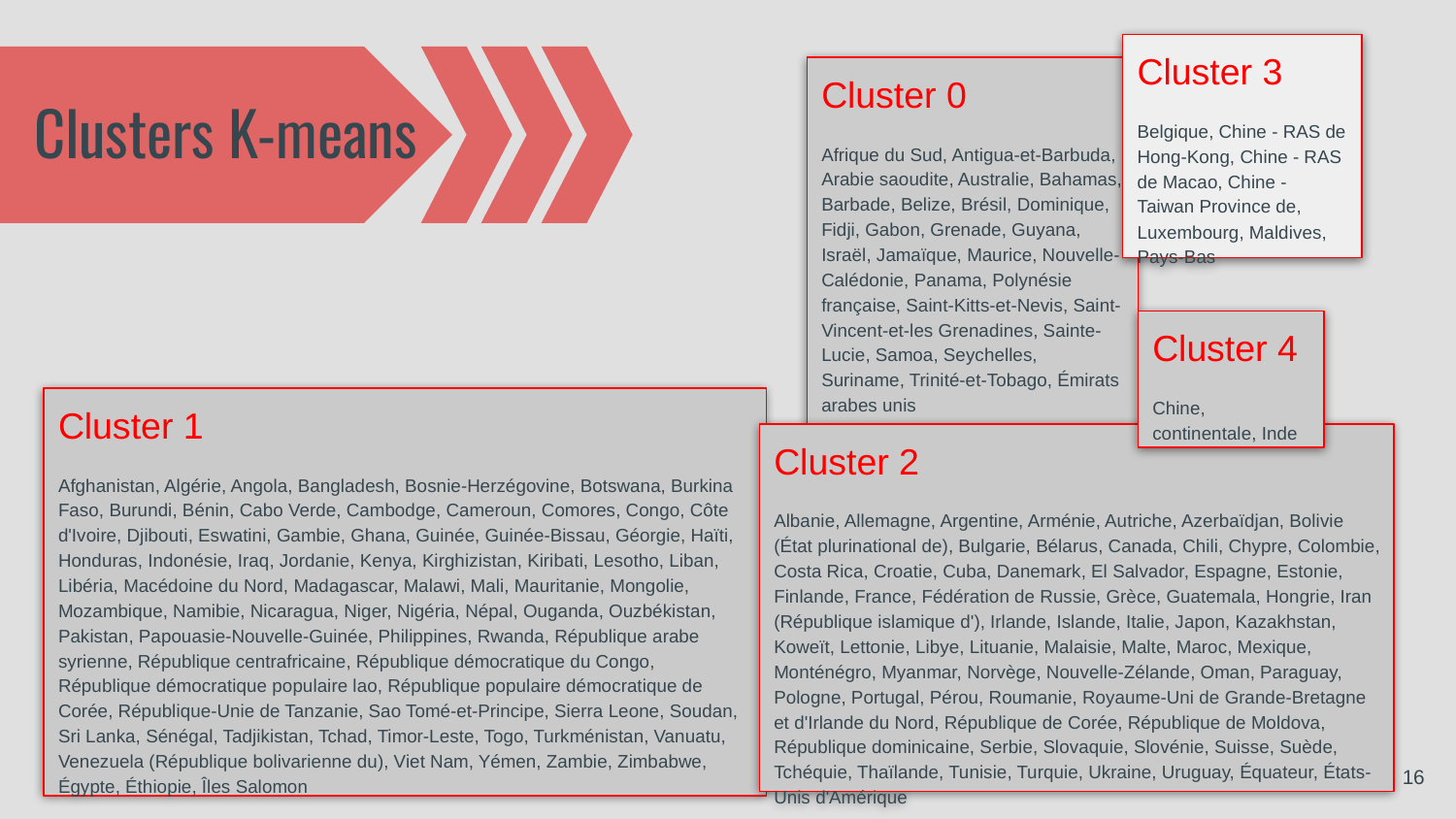

Cluster 3
Belgique, Chine - RAS de Hong-Kong, Chine - RAS de Macao, Chine - Taiwan Province de, Luxembourg, Maldives, Pays-Bas

Cluster 0
Afrique du Sud, Antigua-et-Barbuda, Arabie saoudite, Australie, Bahamas, Barbade, Belize, Brésil, Dominique, Fidji, Gabon, Grenade, Guyana, Israël, Jamaïque, Maurice, Nouvelle-Calédonie, Panama, Polynésie française, Saint-Kitts-et-Nevis, Saint-Vincent-et-les Grenadines, Sainte-Lucie, Samoa, Seychelles, Suriname, Trinité-et-Tobago, Émirats arabes unis

Clusters K-means
Cluster 4
Chine, continentale, Inde

Cluster 1
Afghanistan, Algérie, Angola, Bangladesh, Bosnie-Herzégovine, Botswana, Burkina Faso, Burundi, Bénin, Cabo Verde, Cambodge, Cameroun, Comores, Congo, Côte d'Ivoire, Djibouti, Eswatini, Gambie, Ghana, Guinée, Guinée-Bissau, Géorgie, Haïti, Honduras, Indonésie, Iraq, Jordanie, Kenya, Kirghizistan, Kiribati, Lesotho, Liban, Libéria, Macédoine du Nord, Madagascar, Malawi, Mali, Mauritanie, Mongolie, Mozambique, Namibie, Nicaragua, Niger, Nigéria, Népal, Ouganda, Ouzbékistan, Pakistan, Papouasie-Nouvelle-Guinée, Philippines, Rwanda, République arabe syrienne, République centrafricaine, République démocratique du Congo, République démocratique populaire lao, République populaire démocratique de Corée, République-Unie de Tanzanie, Sao Tomé-et-Principe, Sierra Leone, Soudan, Sri Lanka, Sénégal, Tadjikistan, Tchad, Timor-Leste, Togo, Turkménistan, Vanuatu, Venezuela (République bolivarienne du), Viet Nam, Yémen, Zambie, Zimbabwe, Égypte, Éthiopie, Îles Salomon

Cluster 2
Albanie, Allemagne, Argentine, Arménie, Autriche, Azerbaïdjan, Bolivie (État plurinational de), Bulgarie, Bélarus, Canada, Chili, Chypre, Colombie, Costa Rica, Croatie, Cuba, Danemark, El Salvador, Espagne, Estonie, Finlande, France, Fédération de Russie, Grèce, Guatemala, Hongrie, Iran (République islamique d'), Irlande, Islande, Italie, Japon, Kazakhstan, Koweït, Lettonie, Libye, Lituanie, Malaisie, Malte, Maroc, Mexique, Monténégro, Myanmar, Norvège, Nouvelle-Zélande, Oman, Paraguay, Pologne, Portugal, Pérou, Roumanie, Royaume-Uni de Grande-Bretagne et d'Irlande du Nord, République de Corée, République de Moldova, République dominicaine, Serbie, Slovaquie, Slovénie, Suisse, Suède, Tchéquie, Thaïlande, Tunisie, Turquie, Ukraine, Uruguay, Équateur, États-Unis d'Amérique

16